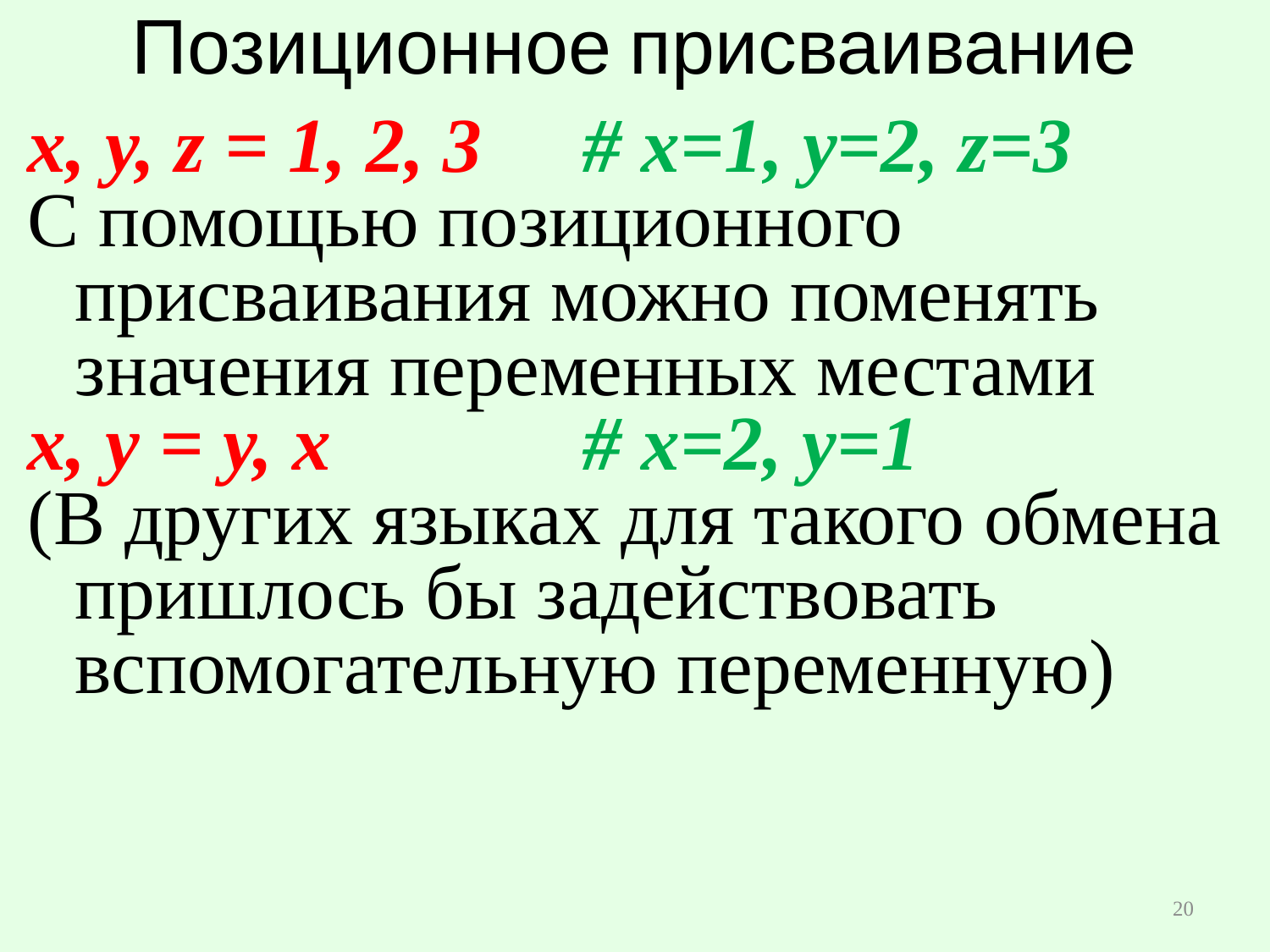

# Позиционное присваивание
х, у, z = 1, 2, 3 	# x=1, y=2, z=3
С помощью позиционного присваивания можно поменять значения переменных местами
х, у = у, х 		# x=2, y=1
(В других языках для такого обмена пришлось бы задействовать вспомогательную переменную)
20